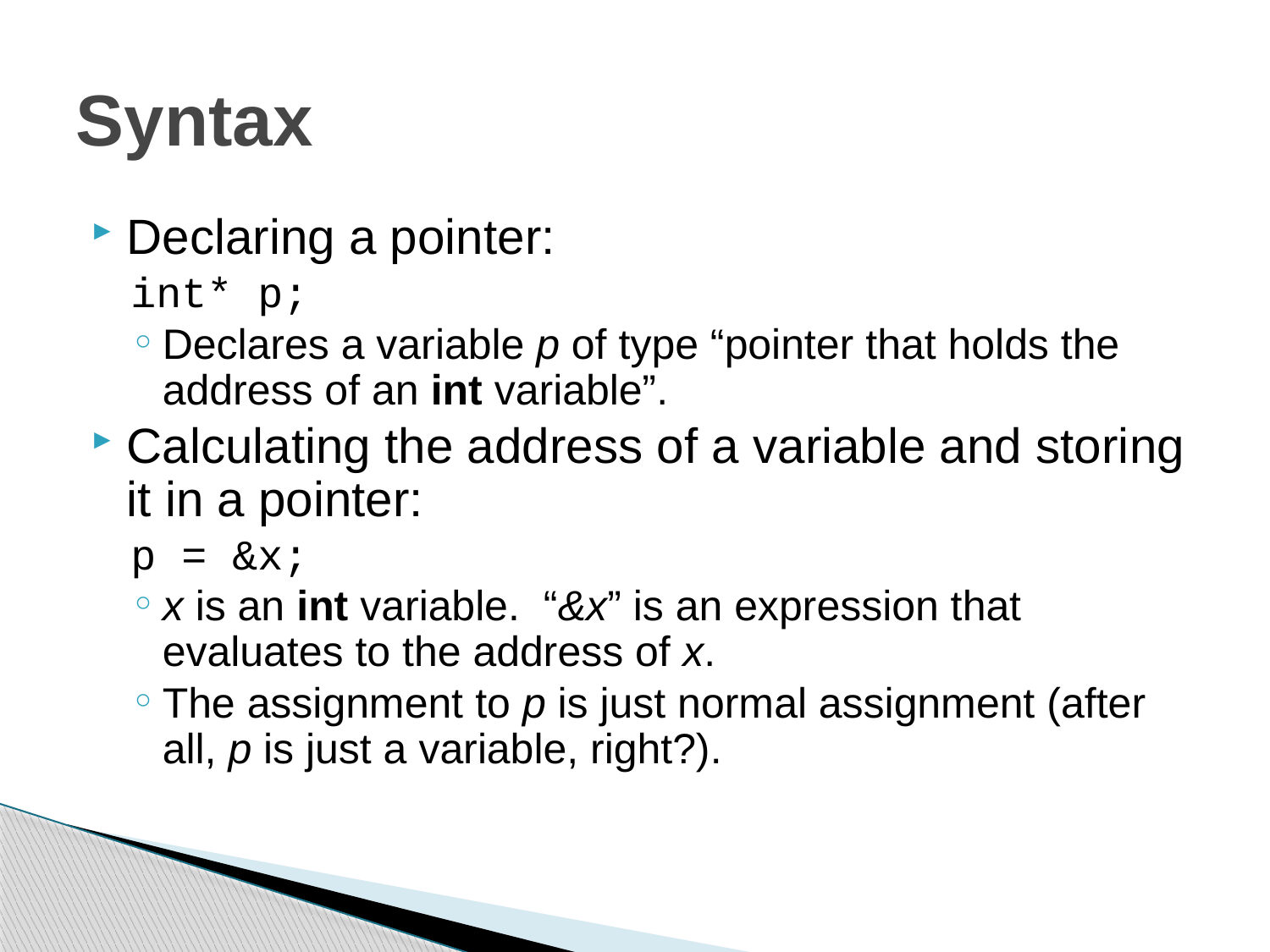

# Syntax
Declaring a pointer:
int* p;
Declares a variable p of type “pointer that holds the address of an int variable”.
Calculating the address of a variable and storing it in a pointer:
p = &x;
x is an int variable.  “&x” is an expression that evaluates to the address of x.
The assignment to p is just normal assignment (after all, p is just a variable, right?).